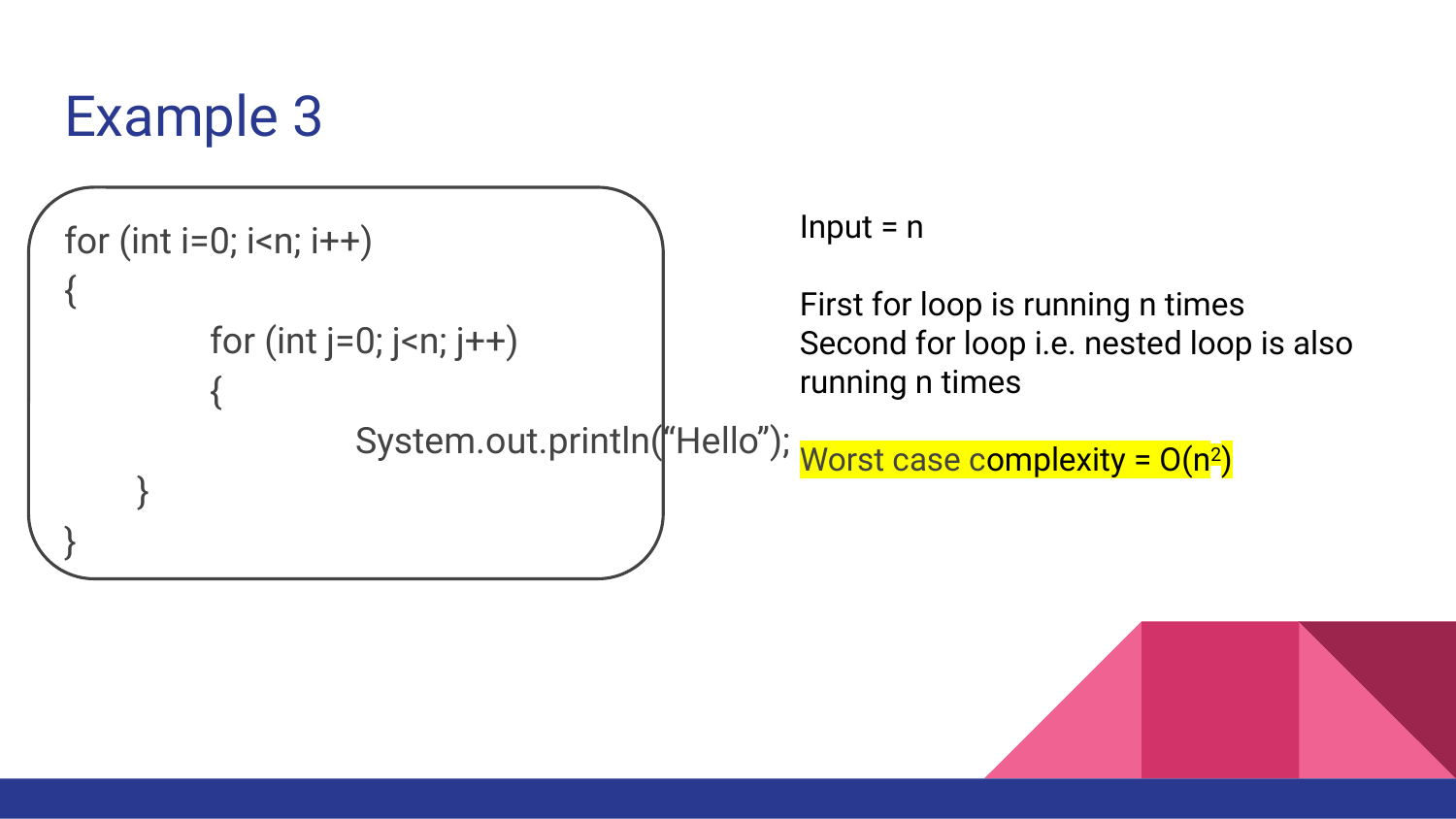

# Example 3

Input = n

First for loop is running n times
Second for loop i.e. nested loop is also running n times

Worst case complexity = O(n2)
for (int i=0; i<n; i++)
{
	for (int j=0; j<n; j++)
	{
		System.out.println(“Hello”);
}
}